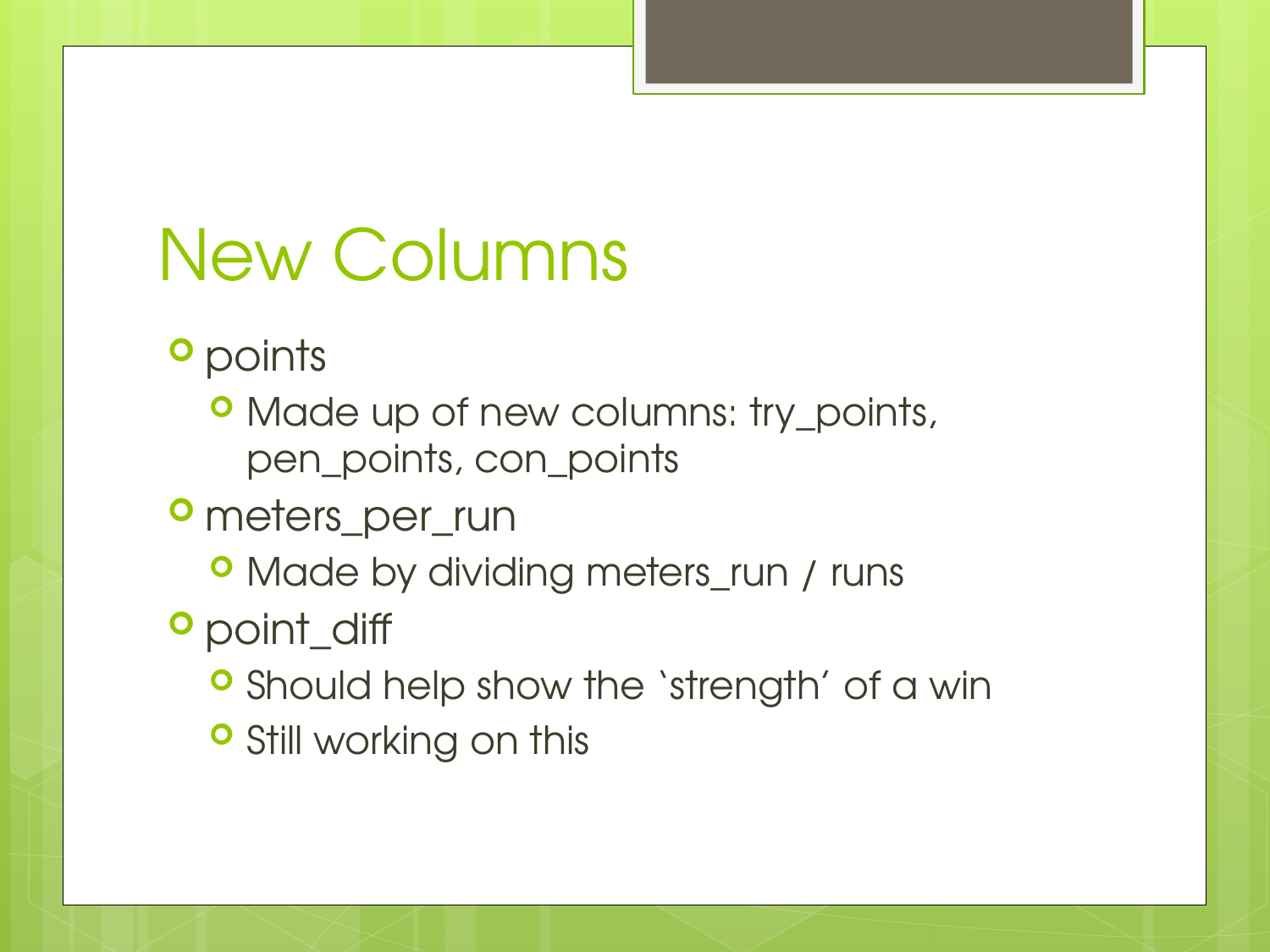

# New Columns
points
Made up of new columns: try_points, pen_points, con_points
meters_per_run
Made by dividing meters_run / runs
point_diff
Should help show the ‘strength’ of a win
Still working on this